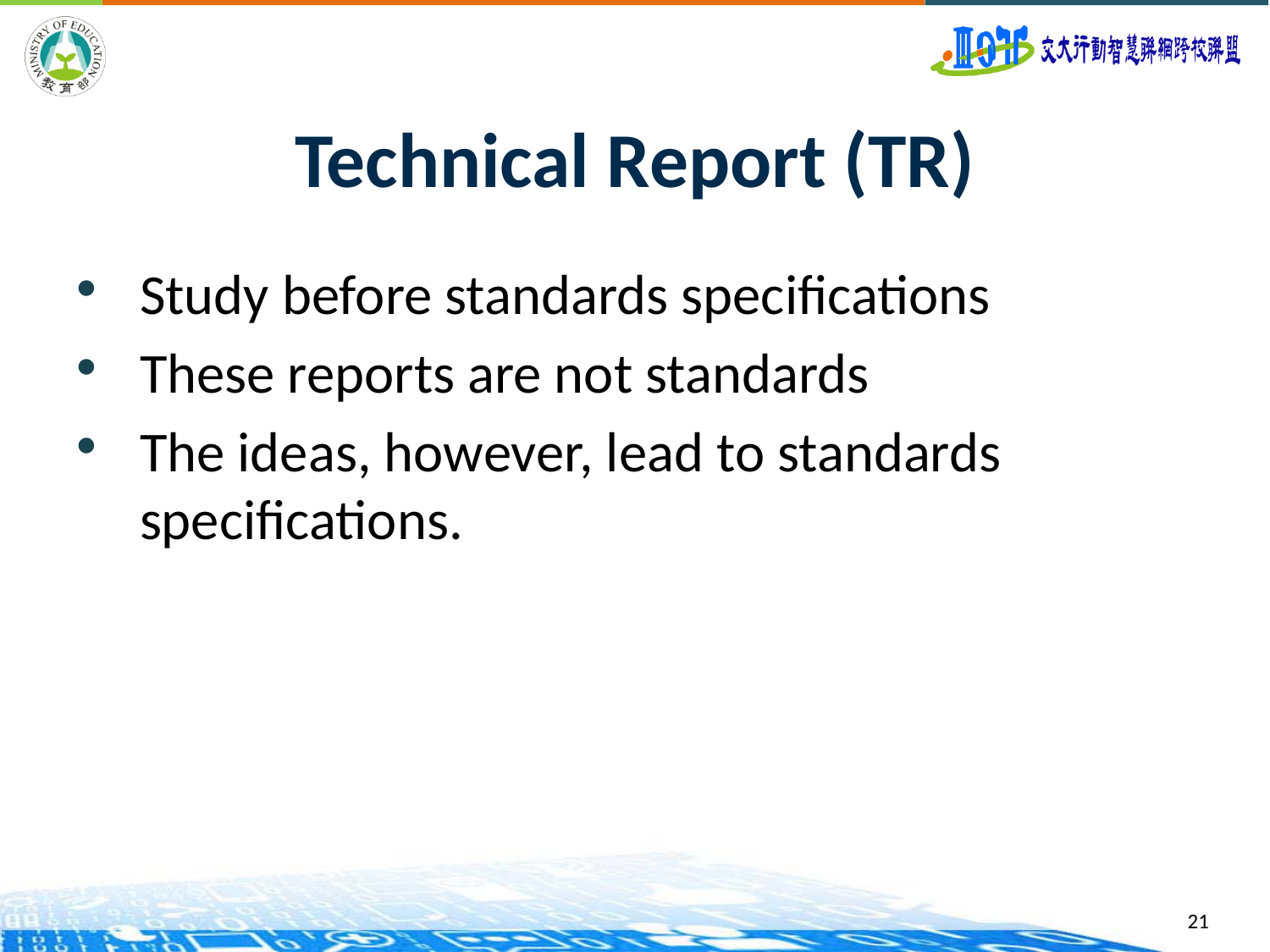

# Technical Report (TR)
Study before standards specifications
These reports are not standards
The ideas, however, lead to standards specifications.

21